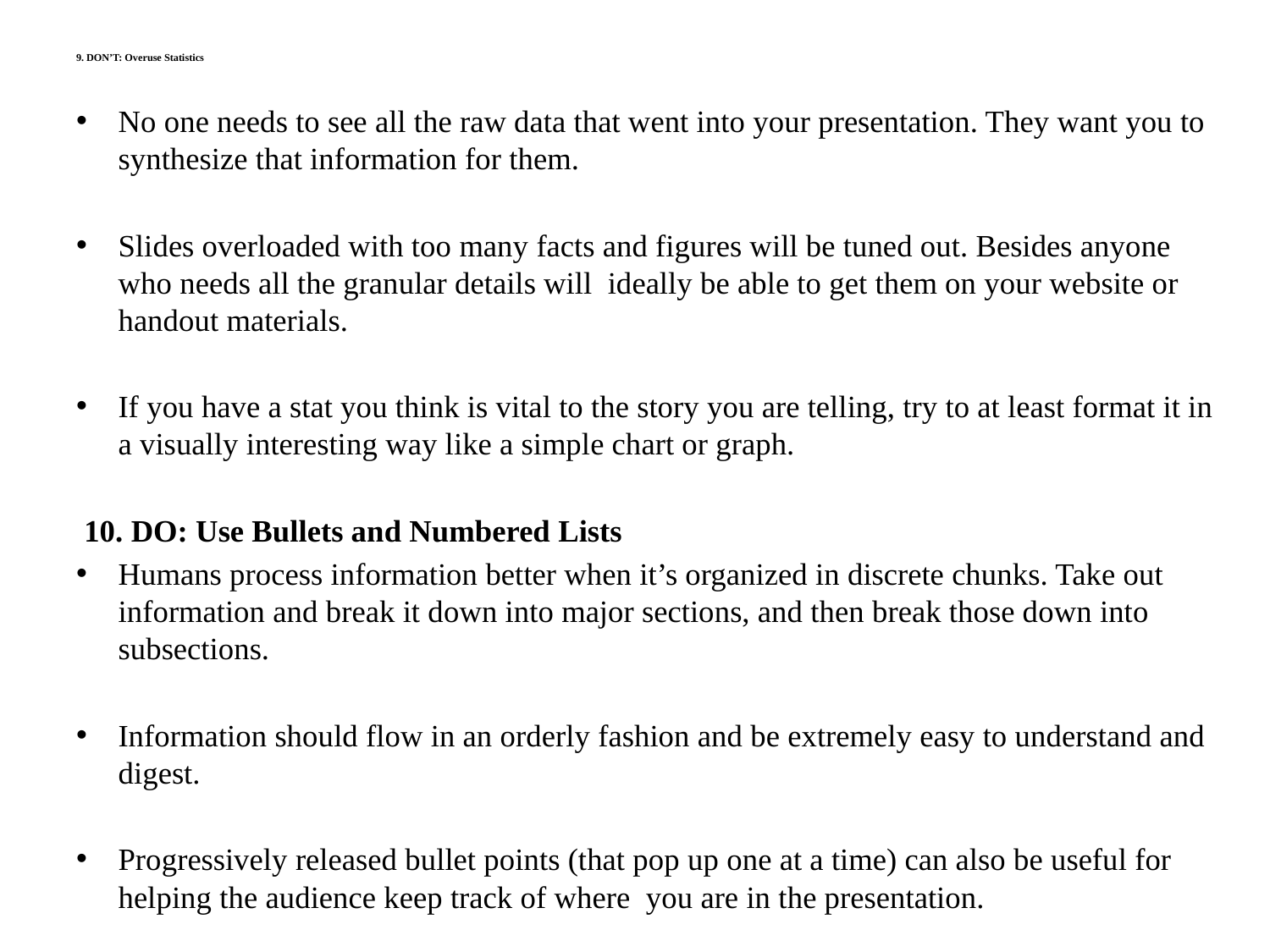

# 9. DON’T: Overuse Statistics

No one needs to see all the raw data that went into your presentation. They want you to synthesize that information for them.

Slides overloaded with too many facts and figures will be tuned out. Besides anyone who needs all the granular details will  ideally be able to get them on your website or handout materials.

If you have a stat you think is vital to the story you are telling, try to at least format it in a visually interesting way like a simple chart or graph.

 10. DO: Use Bullets and Numbered Lists
Humans process information better when it’s organized in discrete chunks. Take out information and break it down into major sections, and then break those down into subsections.

Information should flow in an orderly fashion and be extremely easy to understand and digest.

Progressively released bullet points (that pop up one at a time) can also be useful for helping the audience keep track of where  you are in the presentation.